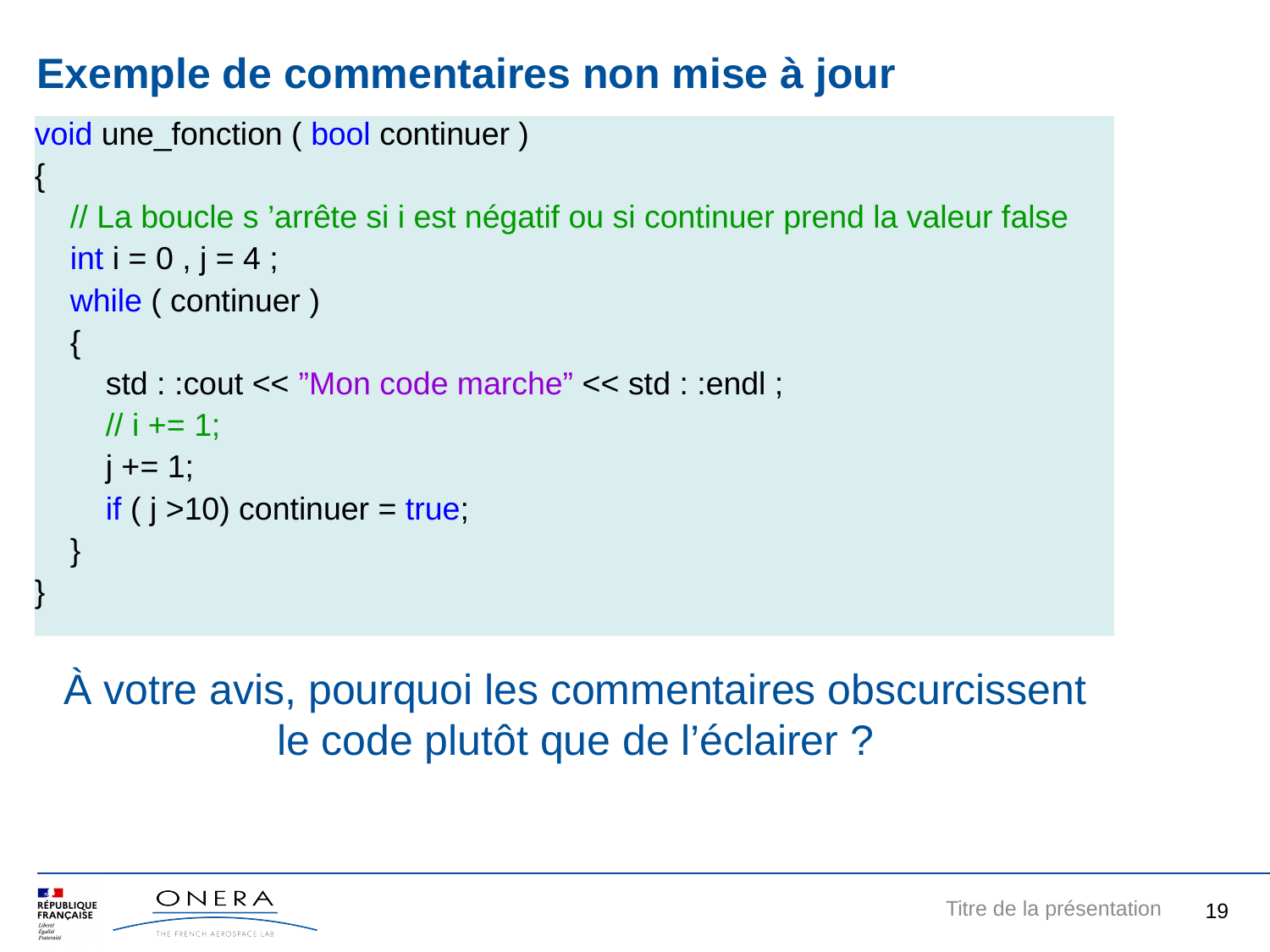

# Exemple de commentaires non mise à jour
void une_fonction ( bool continuer )
{
    // La boucle s ’arrête si i est négatif ou si continuer prend la valeur false
    int i = 0 , j = 4 ;
    while ( continuer )
    {
        std : :cout << ”Mon code marche” << std : :endl ;
        // i += 1;
        j += 1;
        if ( j >10) continuer = true;
    }
}
À votre avis, pourquoi les commentaires obscurcissent le code plutôt que de l’éclairer ?
19
Titre de la présentation